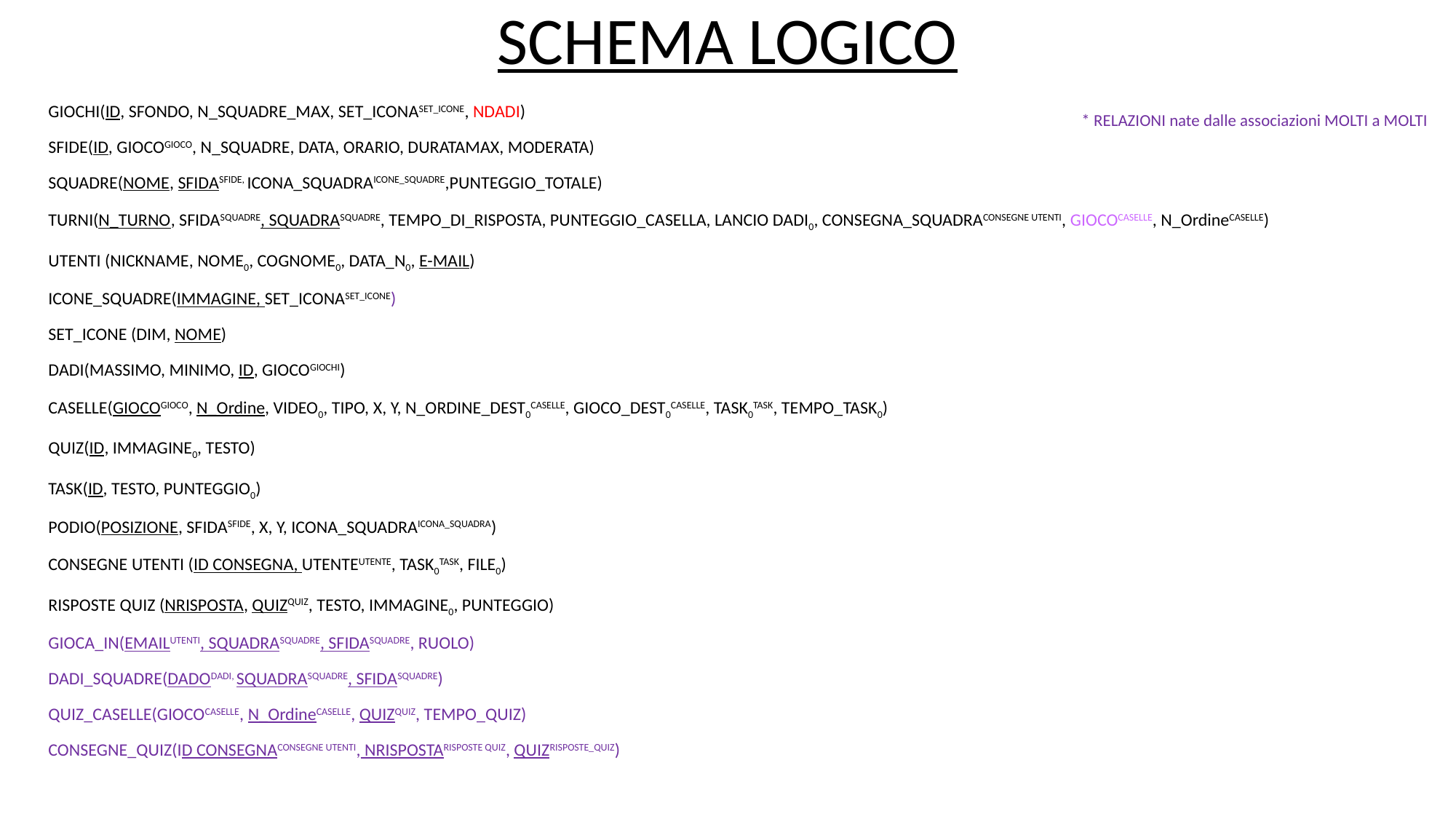

# SCHEMA LOGICO
GIOCHI(ID, SFONDO, N_SQUADRE_MAX, SET_ICONASET_ICONE, NDADI)
SFIDE(ID, GIOCOGIOCO, N_SQUADRE, DATA, ORARIO, DURATAMAX, MODERATA)
SQUADRE(NOME, SFIDASFIDE, ICONA_SQUADRAICONE_SQUADRE,PUNTEGGIO_TOTALE)
TURNI(N_TURNO, SFIDASQUADRE, SQUADRASQUADRE, TEMPO_DI_RISPOSTA, PUNTEGGIO_CASELLA, LANCIO DADI0, CONSEGNA_SQUADRACONSEGNE UTENTI, GIOCOCASELLE, N_OrdineCASELLE)
UTENTI (NICKNAME, NOME0, COGNOME0, DATA_N0, E-MAIL)
ICONE_SQUADRE(IMMAGINE, SET_ICONASET_ICONE)
SET_ICONE (DIM, NOME)
DADI(MASSIMO, MINIMO, ID, GIOCOGIOCHI)
CASELLE(GIOCOGIOCO, N_Ordine, VIDEO0, TIPO, X, Y, N_ORDINE_DEST0CASELLE, GIOCO_DEST0CASELLE, TASK0TASK, TEMPO_TASK0)
QUIZ(ID, IMMAGINE0, TESTO)
TASK(ID, TESTO, PUNTEGGIO0)
PODIO(POSIZIONE, SFIDASFIDE, X, Y, ICONA_SQUADRAICONA_SQUADRA)
CONSEGNE UTENTI (ID CONSEGNA, UTENTEUTENTE, TASK0TASK, FILE0)
RISPOSTE QUIZ (NRISPOSTA, QUIZQUIZ, TESTO, IMMAGINE0, PUNTEGGIO)
GIOCA_IN(EMAILUTENTI, SQUADRASQUADRE, SFIDASQUADRE, RUOLO)
DADI_SQUADRE(DADODADI, SQUADRASQUADRE, SFIDASQUADRE)
QUIZ_CASELLE(GIOCOCASELLE, N_OrdineCASELLE, QUIZQUIZ, TEMPO_QUIZ)
CONSEGNE_QUIZ(ID CONSEGNACONSEGNE UTENTI, NRISPOSTARISPOSTE QUIZ, QUIZRISPOSTE_QUIZ)

* RELAZIONI nate dalle associazioni MOLTI a MOLTI